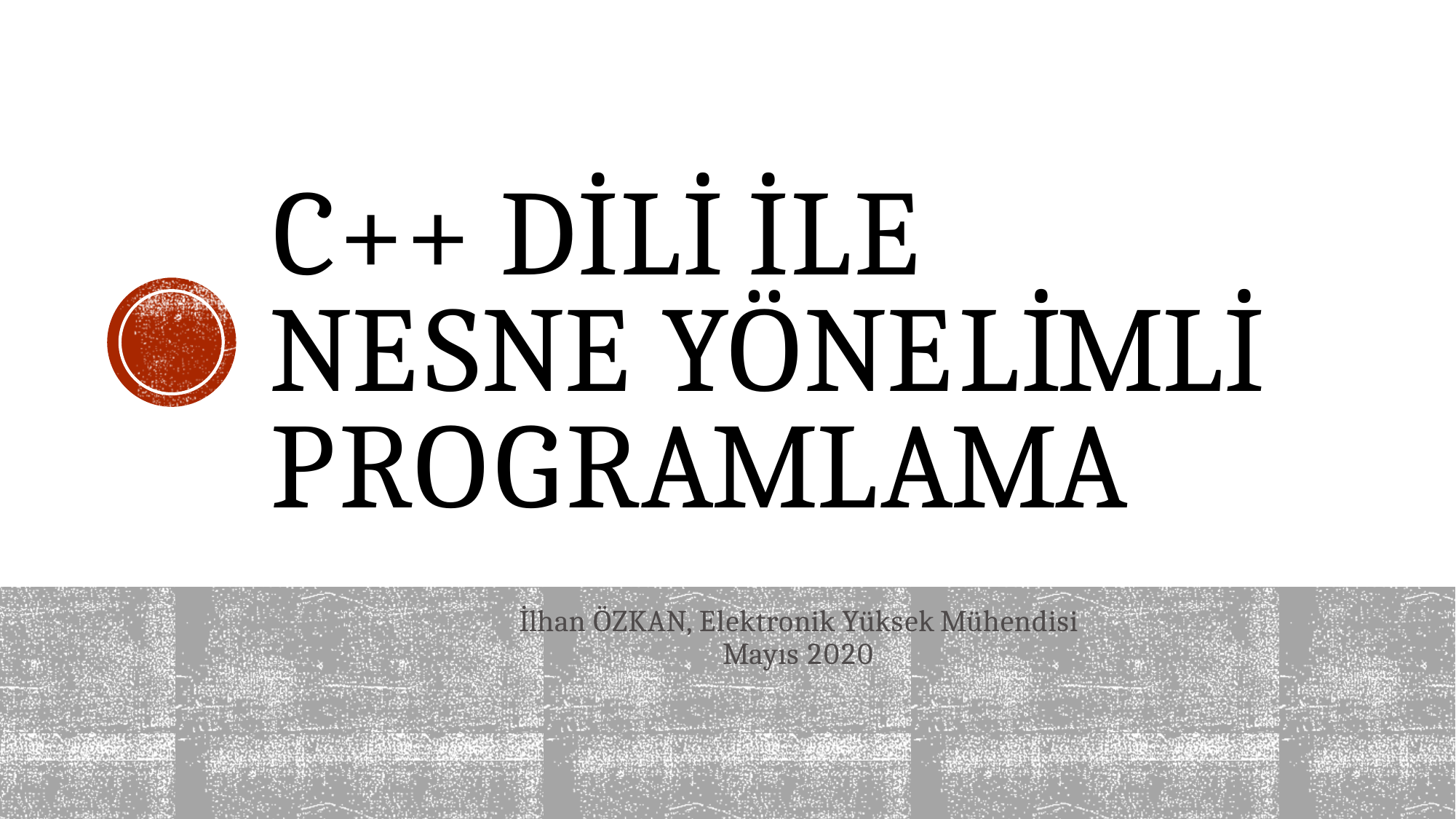

# C++ DİLİ İLE NESNE YÖNELİMLİ PROGRAMLAMA
İlhan ÖZKAN, Elektronik Yüksek Mühendisi
Mayıs 2020